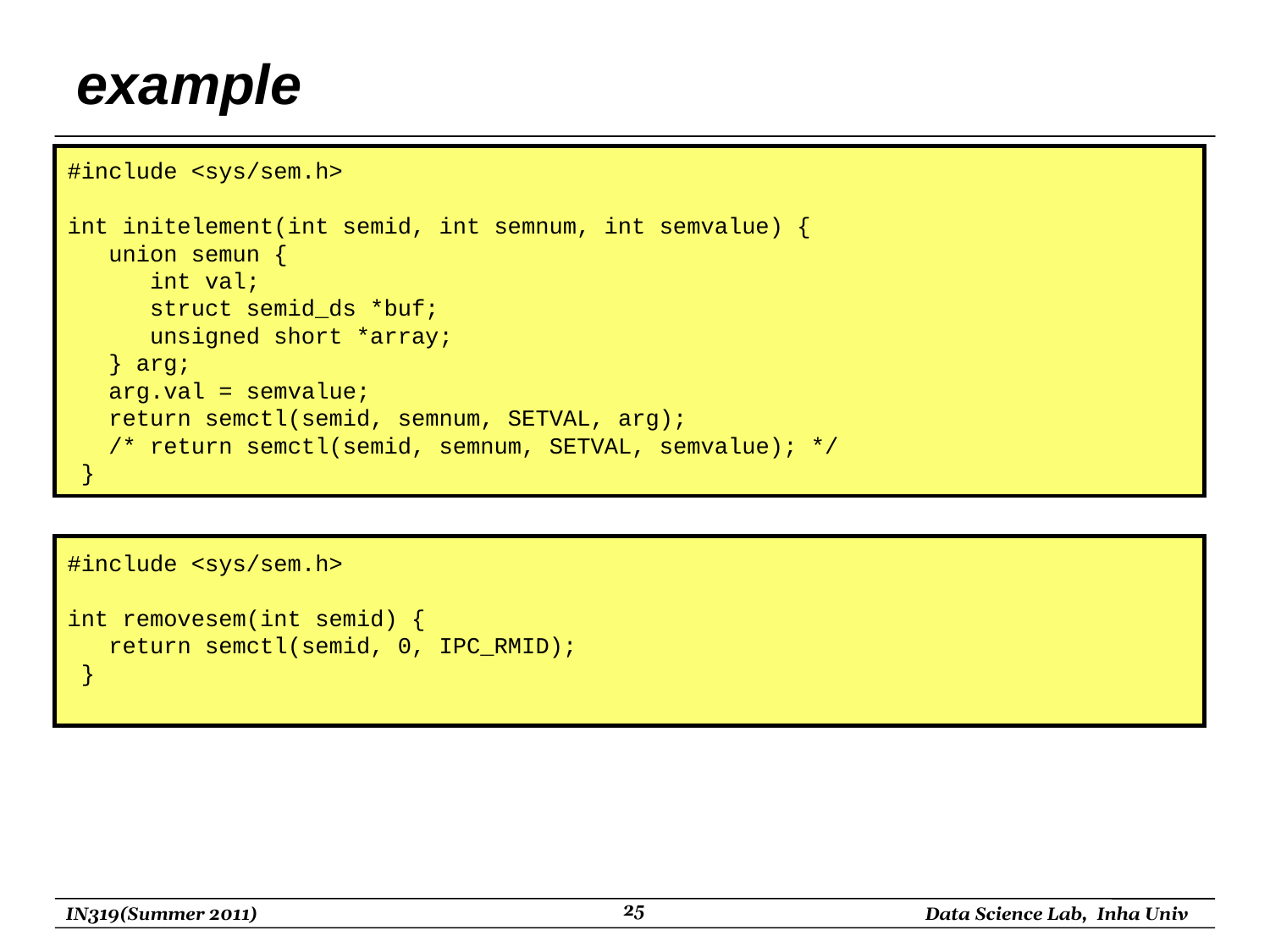

# example
#include <sys/sem.h>

int initelement(int semid, int semnum, int semvalue) {
   union semun {
      int val;
      struct semid_ds *buf;
      unsigned short *array;
   } arg;
   arg.val = semvalue;
   return semctl(semid, semnum, SETVAL, arg);
   /* return semctl(semid, semnum, SETVAL, semvalue); */
 }

#include <sys/sem.h>

int removesem(int semid) {
   return semctl(semid, 0, IPC_RMID);
 }

25